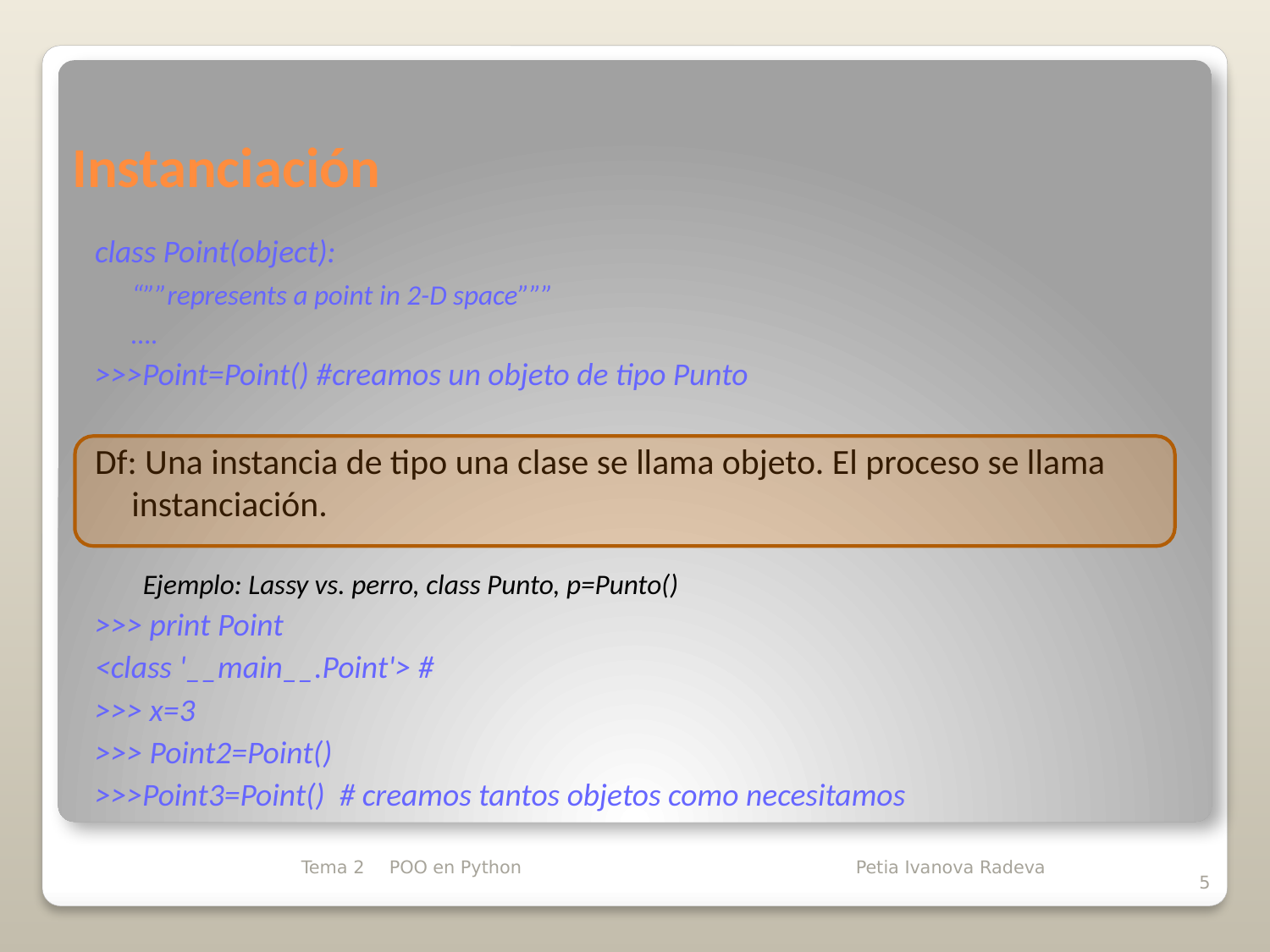

# Instanciación
class Point(object):
	“””represents a point in 2-D space”””
	….
>>>Point=Point() #creamos un objeto de tipo Punto

Df: Una instancia de tipo una clase se llama objeto. El proceso se llama instanciación.

Ejemplo: Lassy vs. perro, class Punto, p=Punto()
>>> print Point
<class '__main__.Point'> #
>>> x=3
>>> Point2=Point()
>>>Point3=Point()  # creamos tantos objetos como necesitamos

Tema 2
POO en Python
5